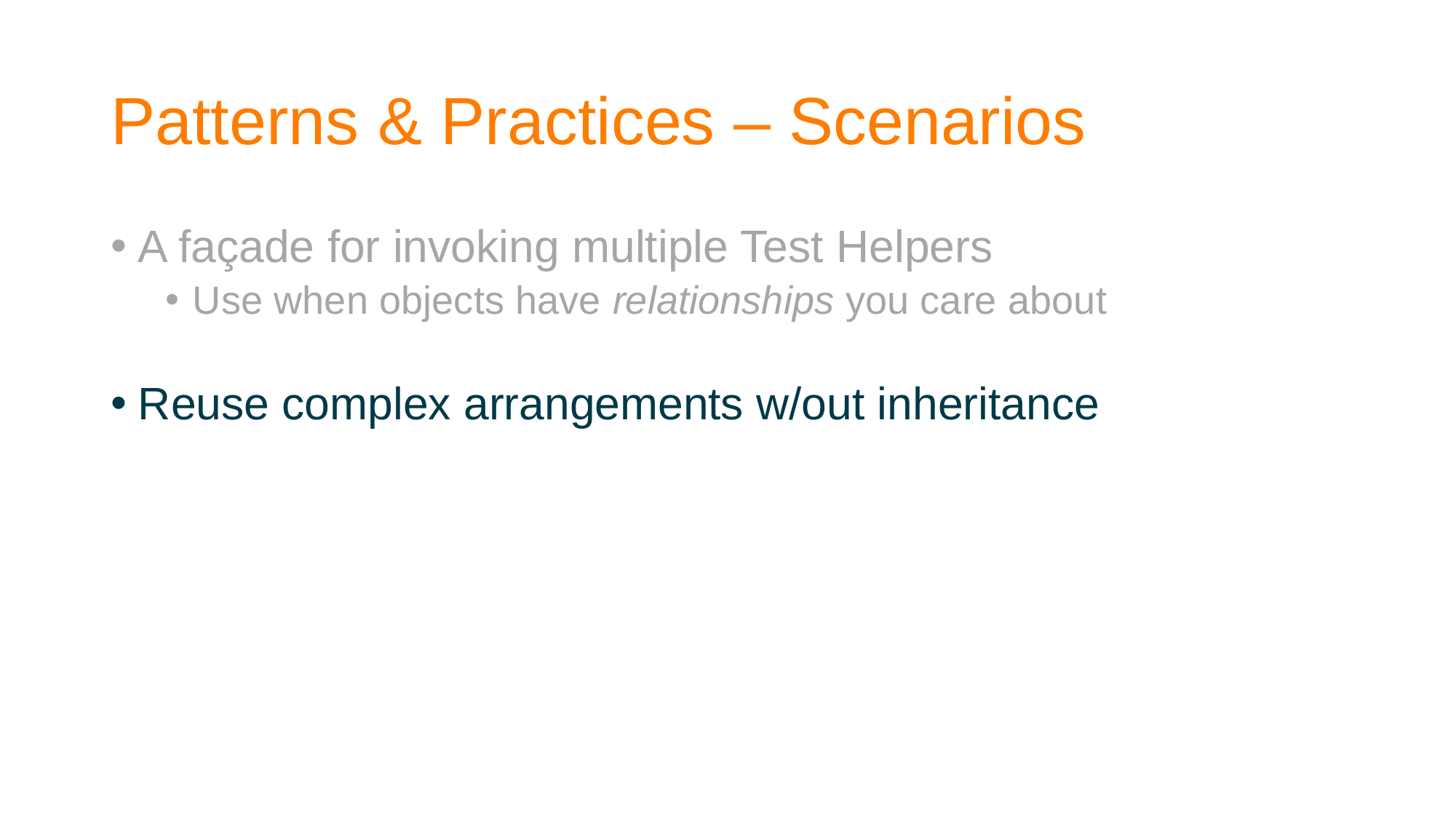

# Patterns & Practices – Scenarios
A façade for invoking multiple Test Helpers
Use when objects have relationships you care about
Reuse complex arrangements w/out inheritance